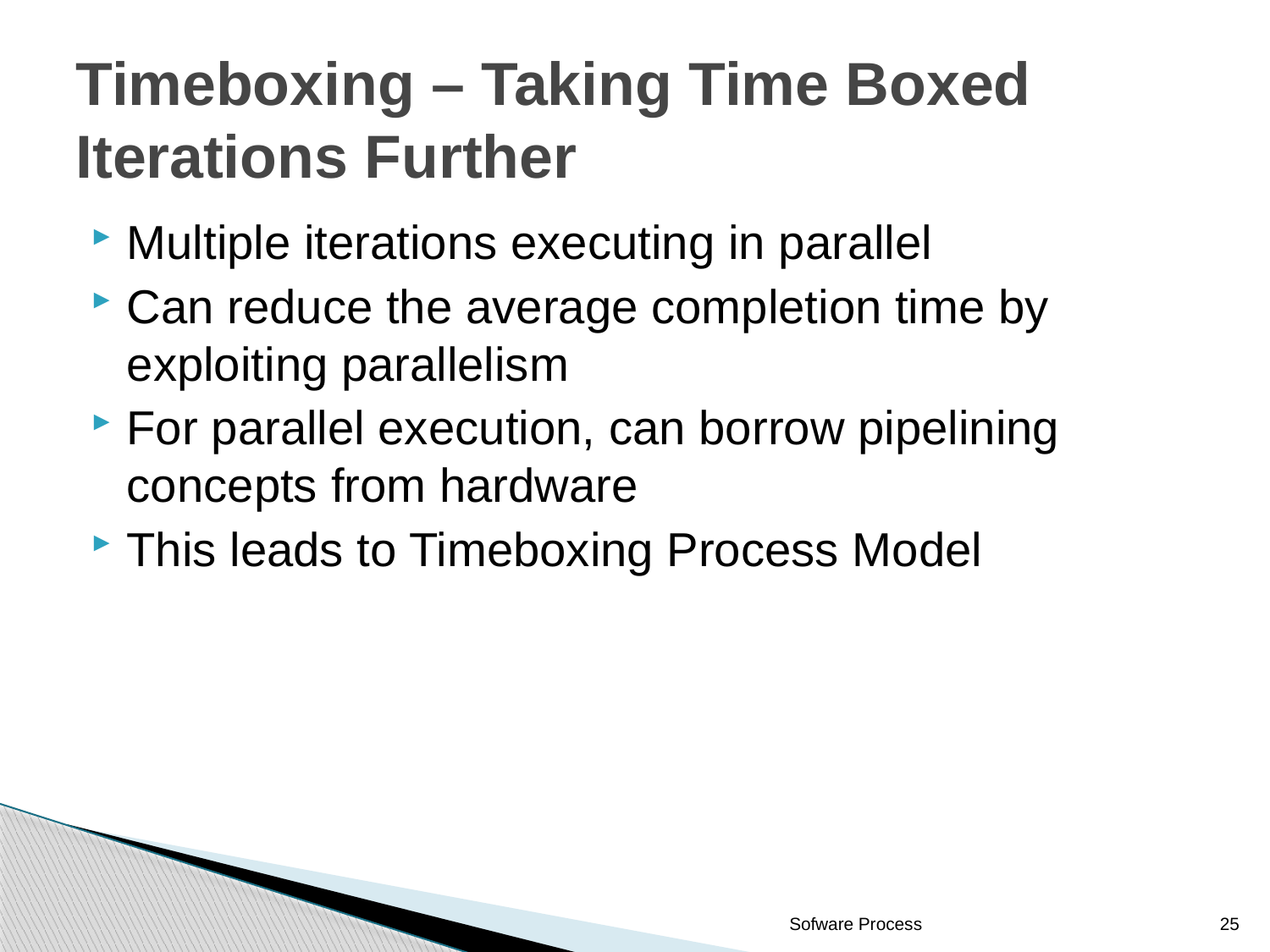

# Timeboxing – Taking Time Boxed Iterations Further
Multiple iterations executing in parallel
Can reduce the average completion time by exploiting parallelism
For parallel execution, can borrow pipelining concepts from hardware
This leads to Timeboxing Process Model
Sofware Process
25